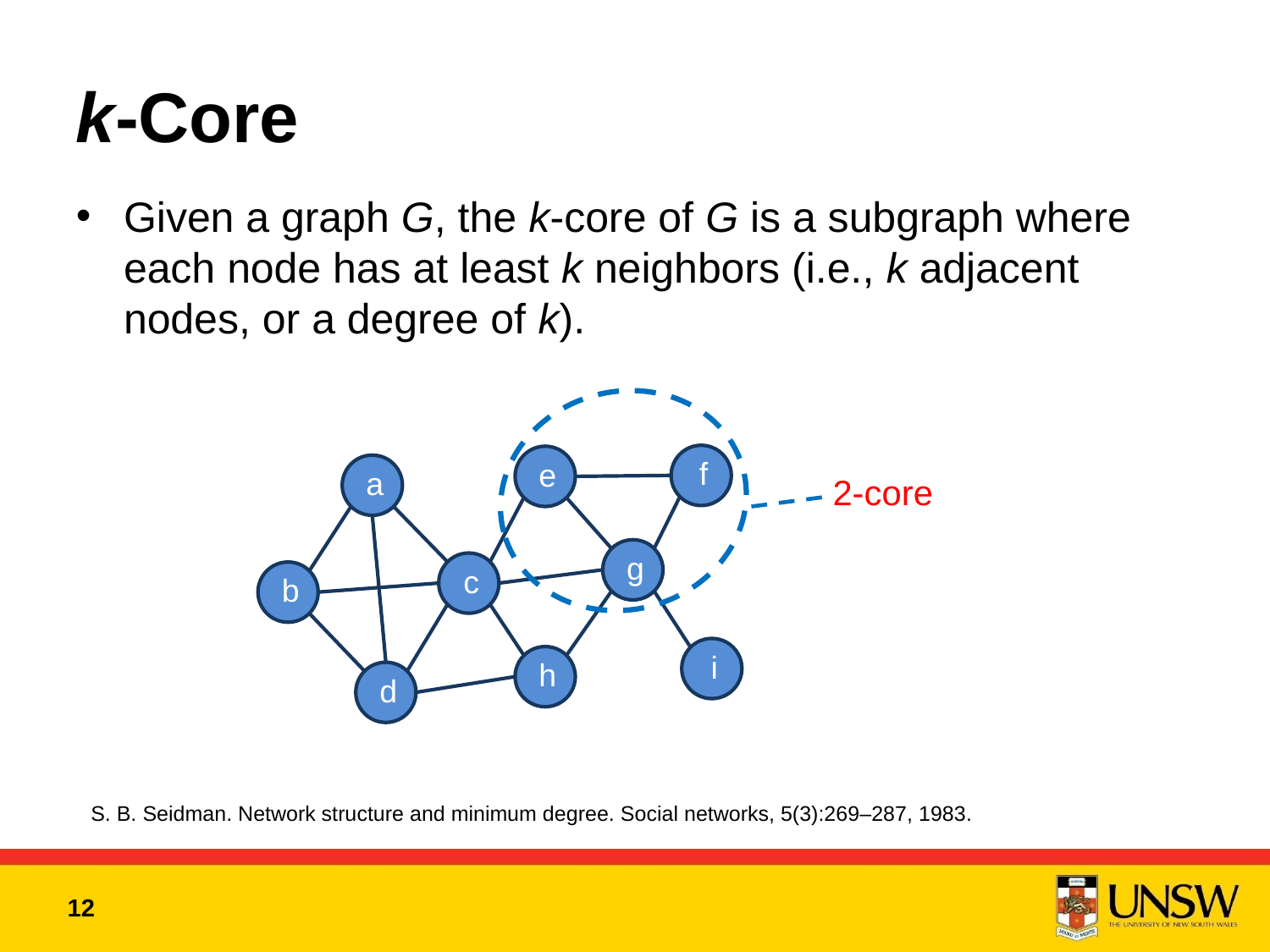

# k-Core
Given a graph G, the k-core of G is a subgraph where each node has at least k neighbors (i.e., k adjacent nodes, or a degree of k).

f
e
a
2-core
g
c
b
i
h
d
S. B. Seidman. Network structure and minimum degree. Social networks, 5(3):269–287, 1983.